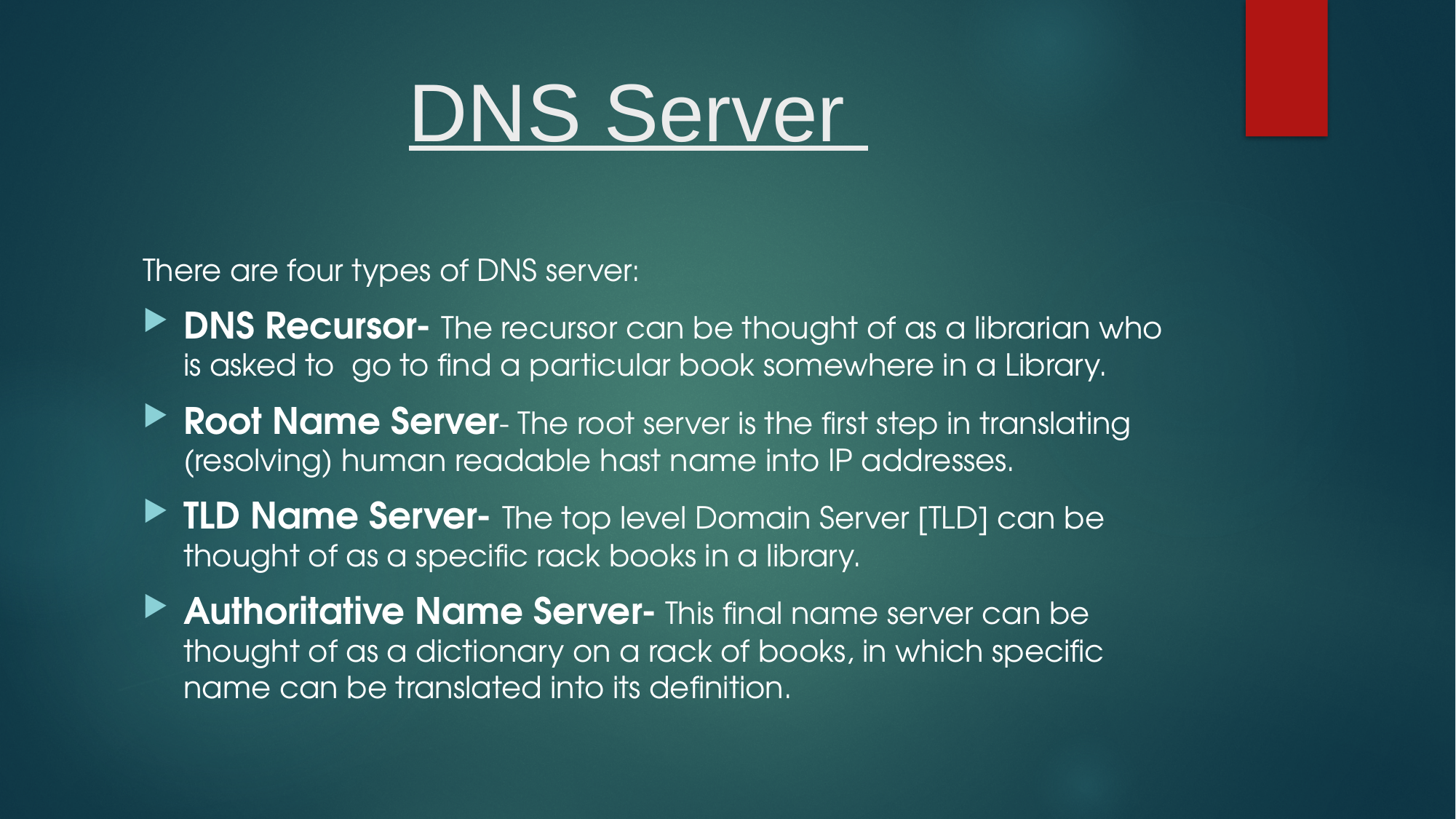

# DNS Server
There are four types of DNS server:
DNS Recursor- The recursor can be thought of as a librarian who is asked to  go to find a particular book somewhere in a Library.
Root Name Server- The root server is the first step in translating (resolving) human readable hast name into IP addresses.
TLD Name Server- The top level Domain Server [TLD] can be thought of as a specific rack books in a library.
Authoritative Name Server- This final name server can be thought of as a dictionary on a rack of books, in which specific name can be translated into its definition.